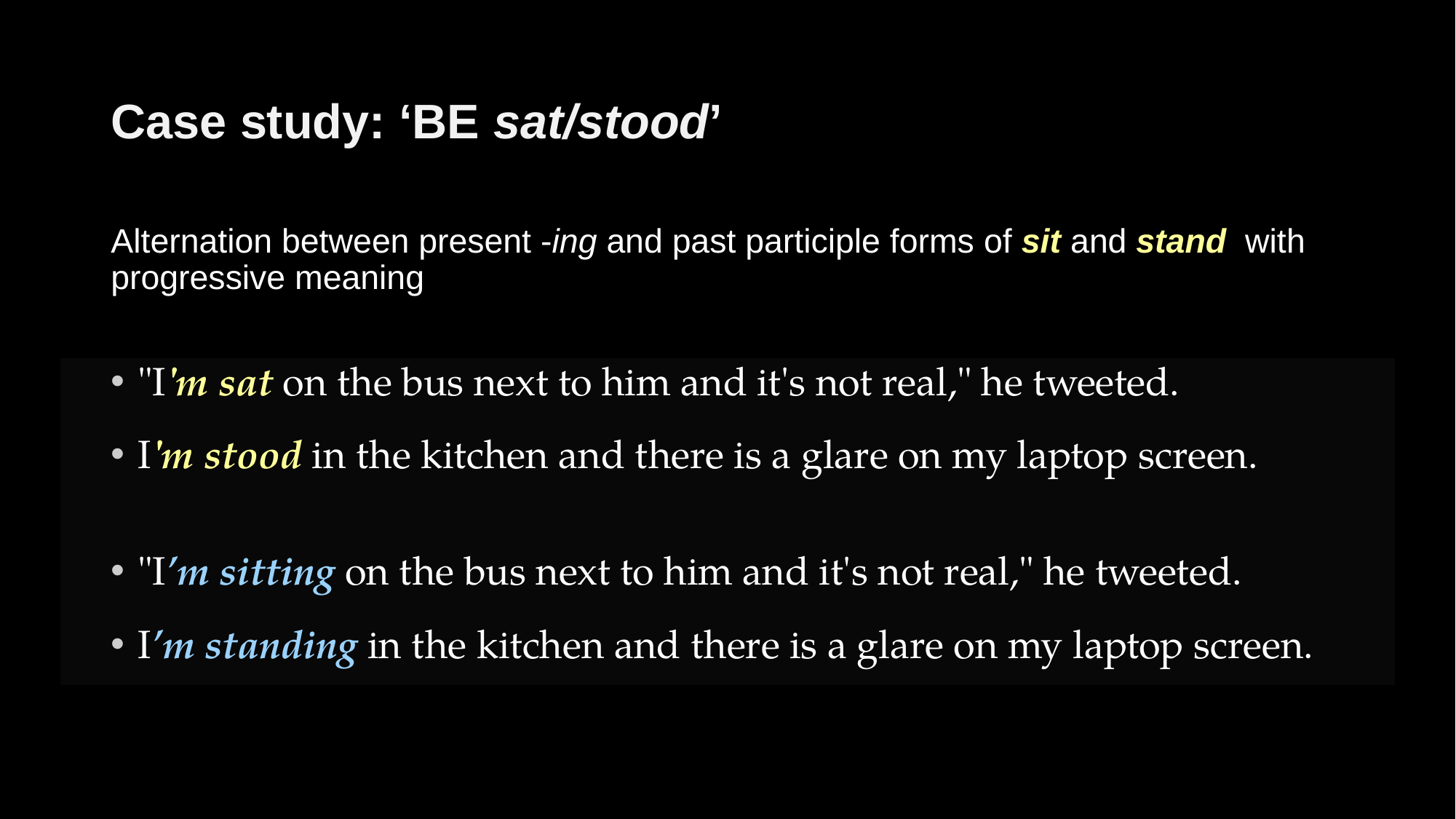

# Case study: ‘BE sat/stood’
Alternation between present -ing and past participle forms of sit and stand  with progressive meaning
"I'm sat on the bus next to him and it's not real," he tweeted.
I'm stood in the kitchen and there is a glare on my laptop screen.
"I’m sitting on the bus next to him and it's not real," he tweeted.
I’m standing in the kitchen and there is a glare on my laptop screen.